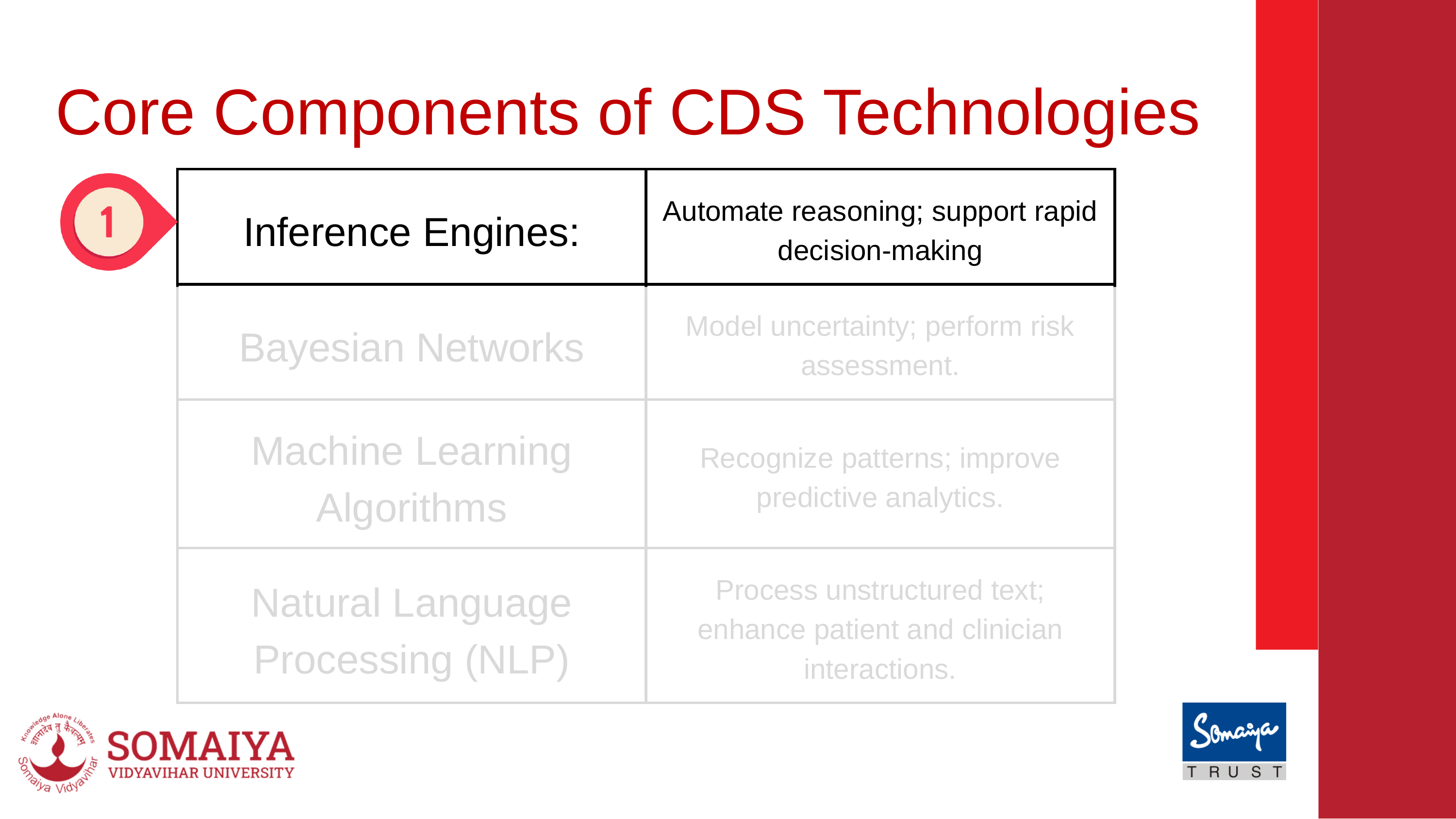

Core Components of CDS Technologies

| Inference Engines: | Automate reasoning; support rapid decision-making |
| --- | --- |
| Bayesian Networks | Model uncertainty; perform risk assessment. |
| Machine Learning Algorithms | Recognize patterns; improve predictive analytics. |
| Natural Language Processing (NLP) | Process unstructured text; enhance patient and clinician interactions. |